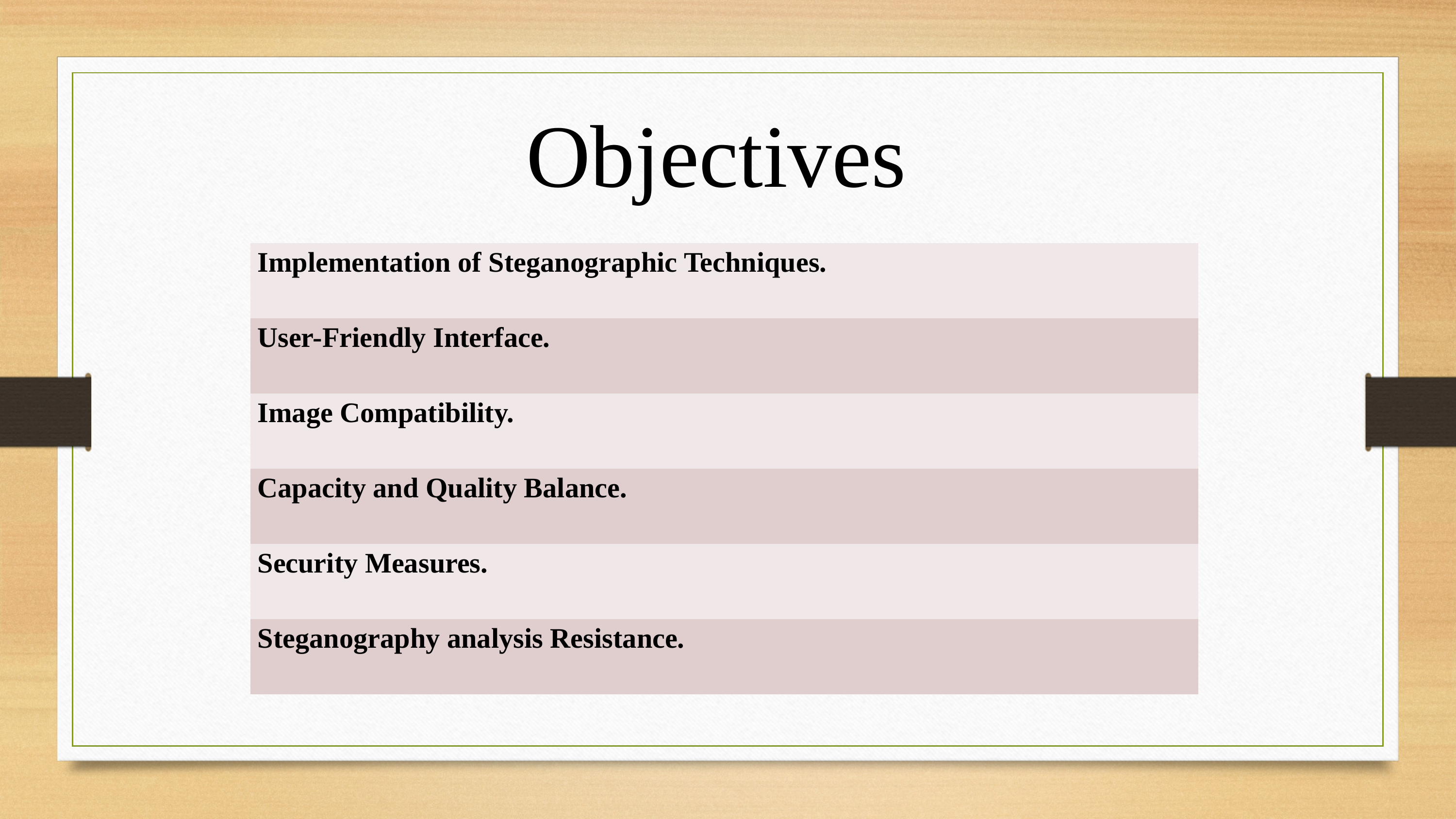

Objectives
| Implementation of Steganographic Techniques. |
| --- |
| User-Friendly Interface. |
| Image Compatibility. |
| Capacity and Quality Balance. |
| Security Measures. |
| Steganography analysis Resistance. |